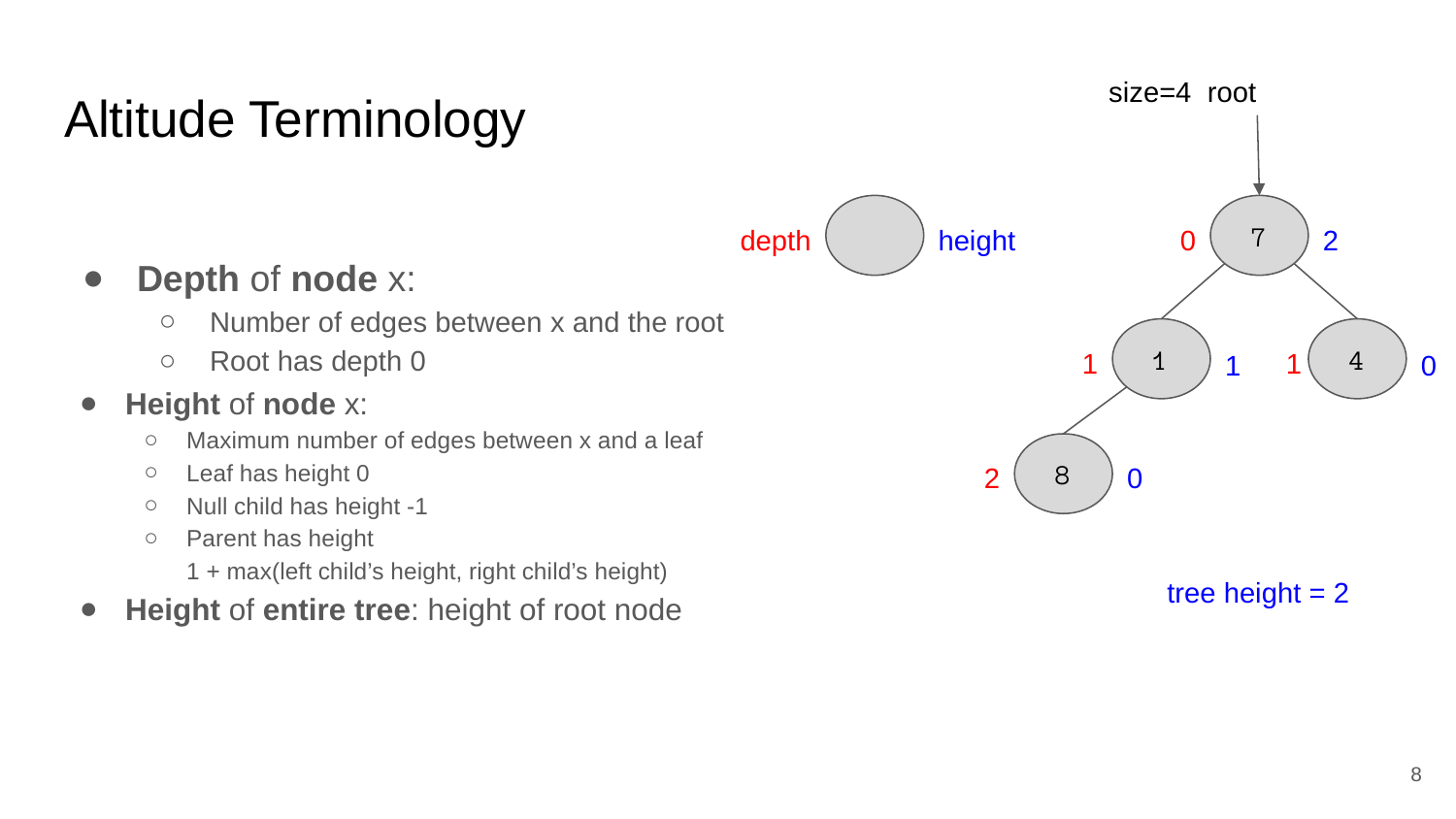

size=4  root
# Altitude Terminology

7
depth

height

0

2

Depth of node x:
Number of edges between x and the root
Root has depth 0
1
4
1

1

1

0

Height of node x:
Maximum number of edges between x and a leaf
Leaf has height 0
Null child has height -1
Parent has height
1 + max(left child’s height, right child’s height)
Height of entire tree: height of root node
8
2

0

tree height = 2

8